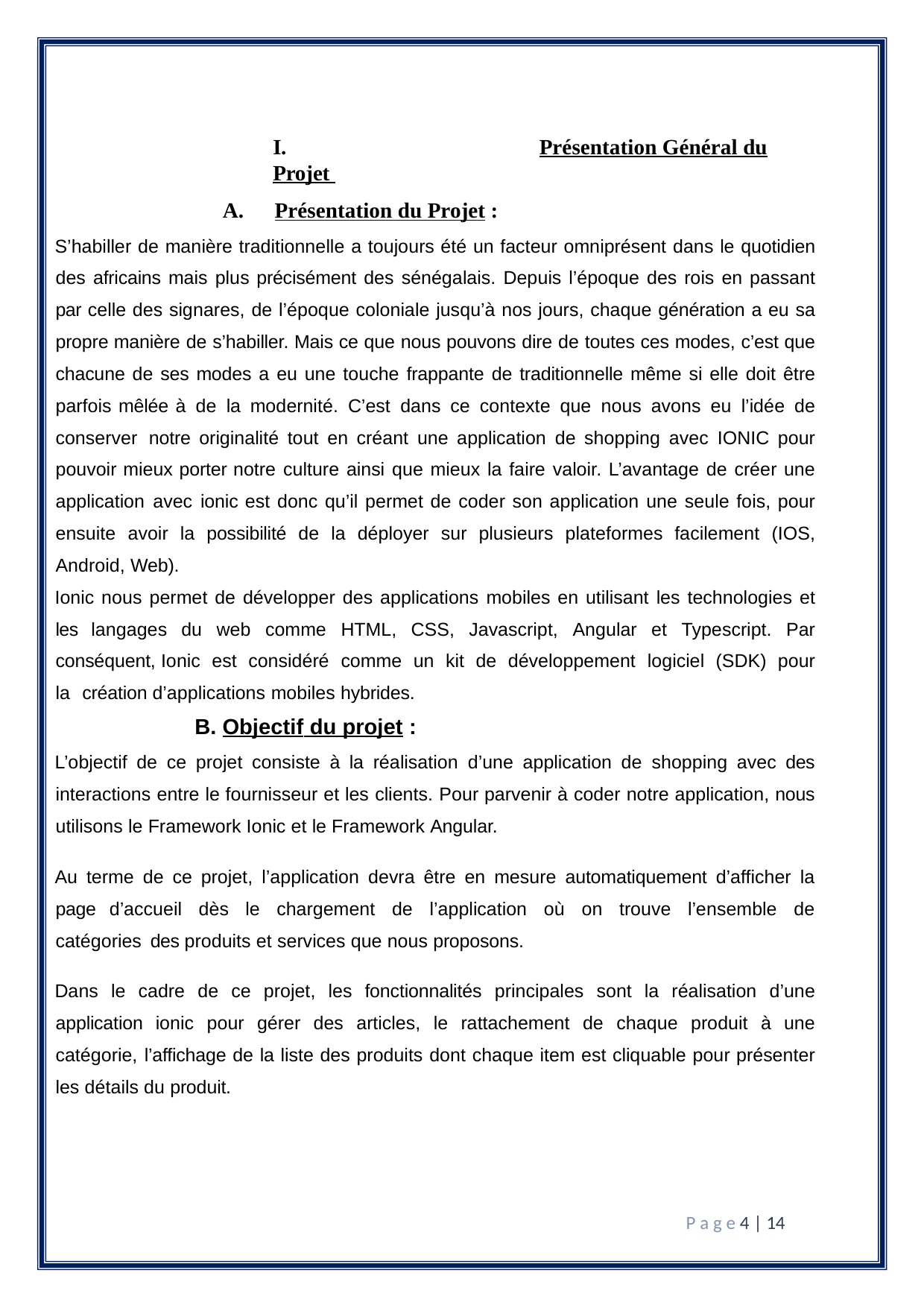

I.	Présentation Général du Projet
Présentation du Projet :
S’habiller de manière traditionnelle a toujours été un facteur omniprésent dans le quotidien des africains mais plus précisément des sénégalais. Depuis l’époque des rois en passant par celle des signares, de l’époque coloniale jusqu’à nos jours, chaque génération a eu sa propre manière de s’habiller. Mais ce que nous pouvons dire de toutes ces modes, c’est que chacune de ses modes a eu une touche frappante de traditionnelle même si elle doit être parfois mêlée à de la modernité. C’est dans ce contexte que nous avons eu l’idée de conserver notre originalité tout en créant une application de shopping avec IONIC pour pouvoir mieux porter notre culture ainsi que mieux la faire valoir. L’avantage de créer une application avec ionic est donc qu’il permet de coder son application une seule fois, pour ensuite avoir la possibilité de la déployer sur plusieurs plateformes facilement (IOS, Android, Web).
Ionic nous permet de développer des applications mobiles en utilisant les technologies et les langages du web comme HTML, CSS, Javascript, Angular et Typescript. Par conséquent, Ionic est considéré comme un kit de développement logiciel (SDK) pour la création d’applications mobiles hybrides.
Objectif du projet :
L’objectif de ce projet consiste à la réalisation d’une application de shopping avec des interactions entre le fournisseur et les clients. Pour parvenir à coder notre application, nous utilisons le Framework Ionic et le Framework Angular.
Au terme de ce projet, l’application devra être en mesure automatiquement d’afficher la page d’accueil dès le chargement de l’application où on trouve l’ensemble de catégories des produits et services que nous proposons.
Dans le cadre de ce projet, les fonctionnalités principales sont la réalisation d’une application ionic pour gérer des articles, le rattachement de chaque produit à une catégorie, l’affichage de la liste des produits dont chaque item est cliquable pour présenter les détails du produit.
P a g e 4 | 14